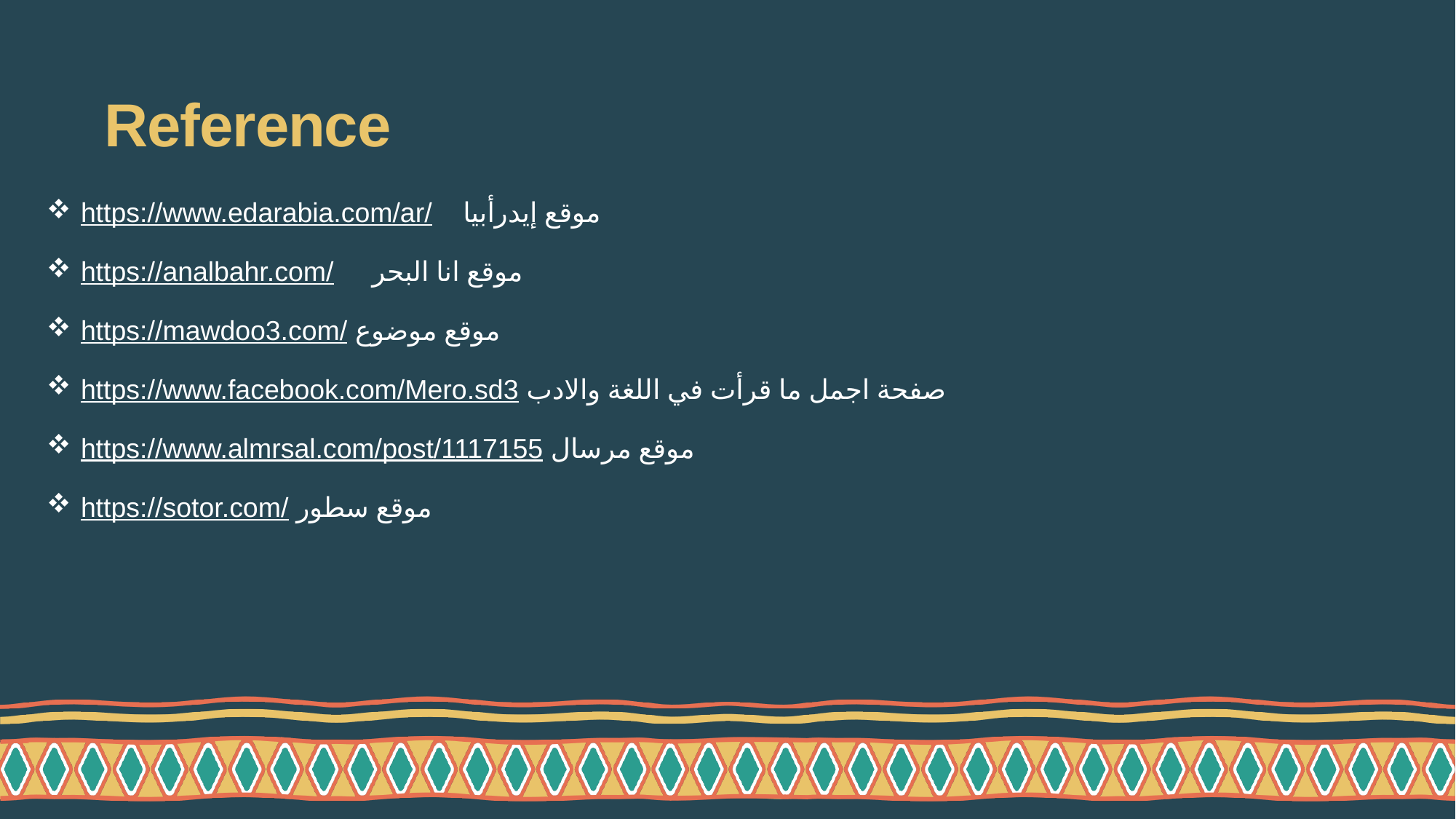

# Reference
https://www.edarabia.com/ar/    موقع إيدرأبيا

https://analbahr.com/     موقع انا البحر

https://mawdoo3.com/ موقع موضوع

https://www.facebook.com/Mero.sd3 صفحة اجمل ما قرأت في اللغة والادب

https://www.almrsal.com/post/1117155 موقع مرسال

https://sotor.com/ موقع سطور